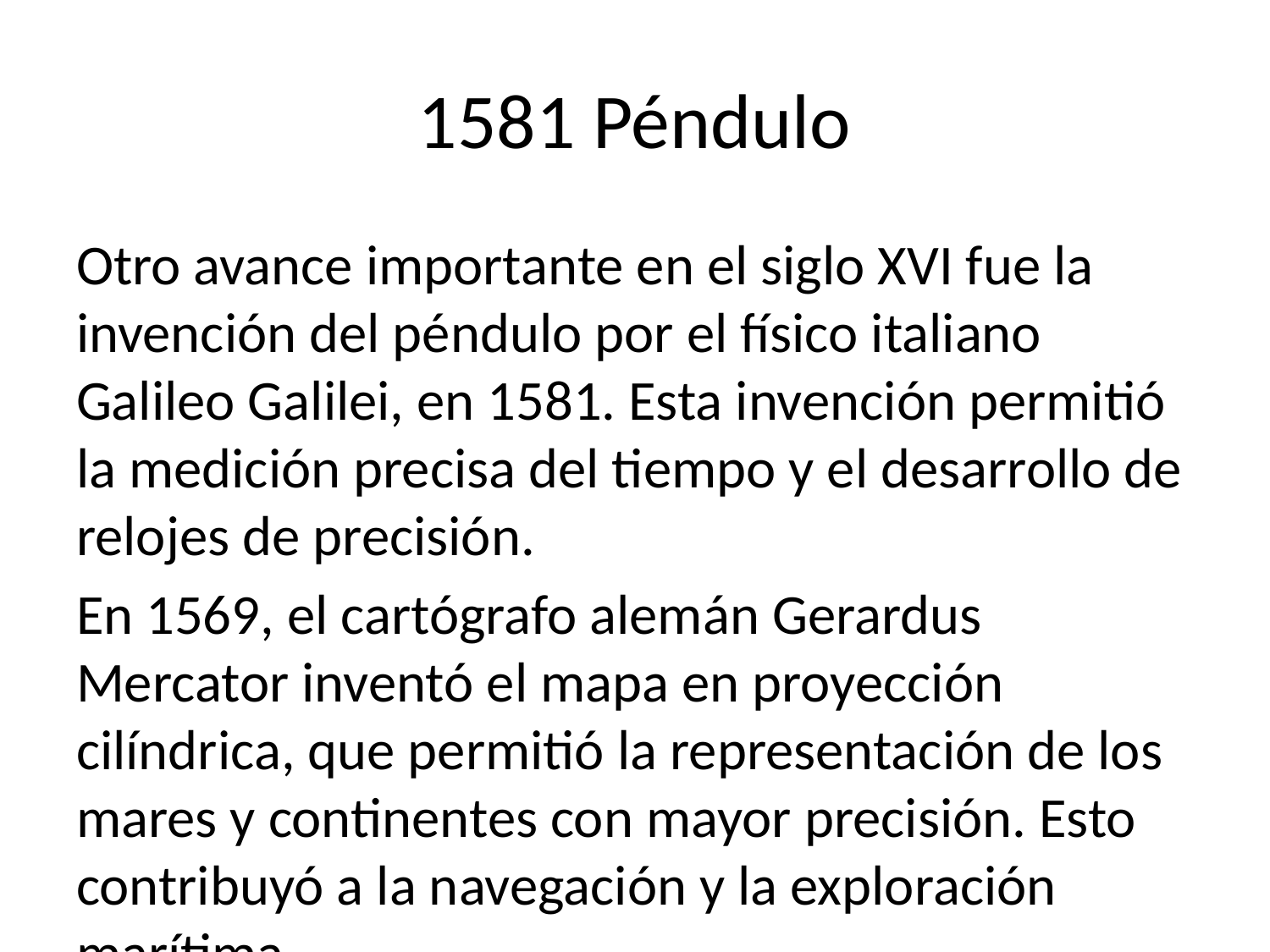

# 1581 Péndulo
Otro avance importante en el siglo XVI fue la invención del péndulo por el físico italiano Galileo Galilei, en 1581. Esta invención permitió la medición precisa del tiempo y el desarrollo de relojes de precisión.
En 1569, el cartógrafo alemán Gerardus Mercator inventó el mapa en proyección cilíndrica, que permitió la representación de los mares y continentes con mayor precisión. Esto contribuyó a la navegación y la exploración marítima.